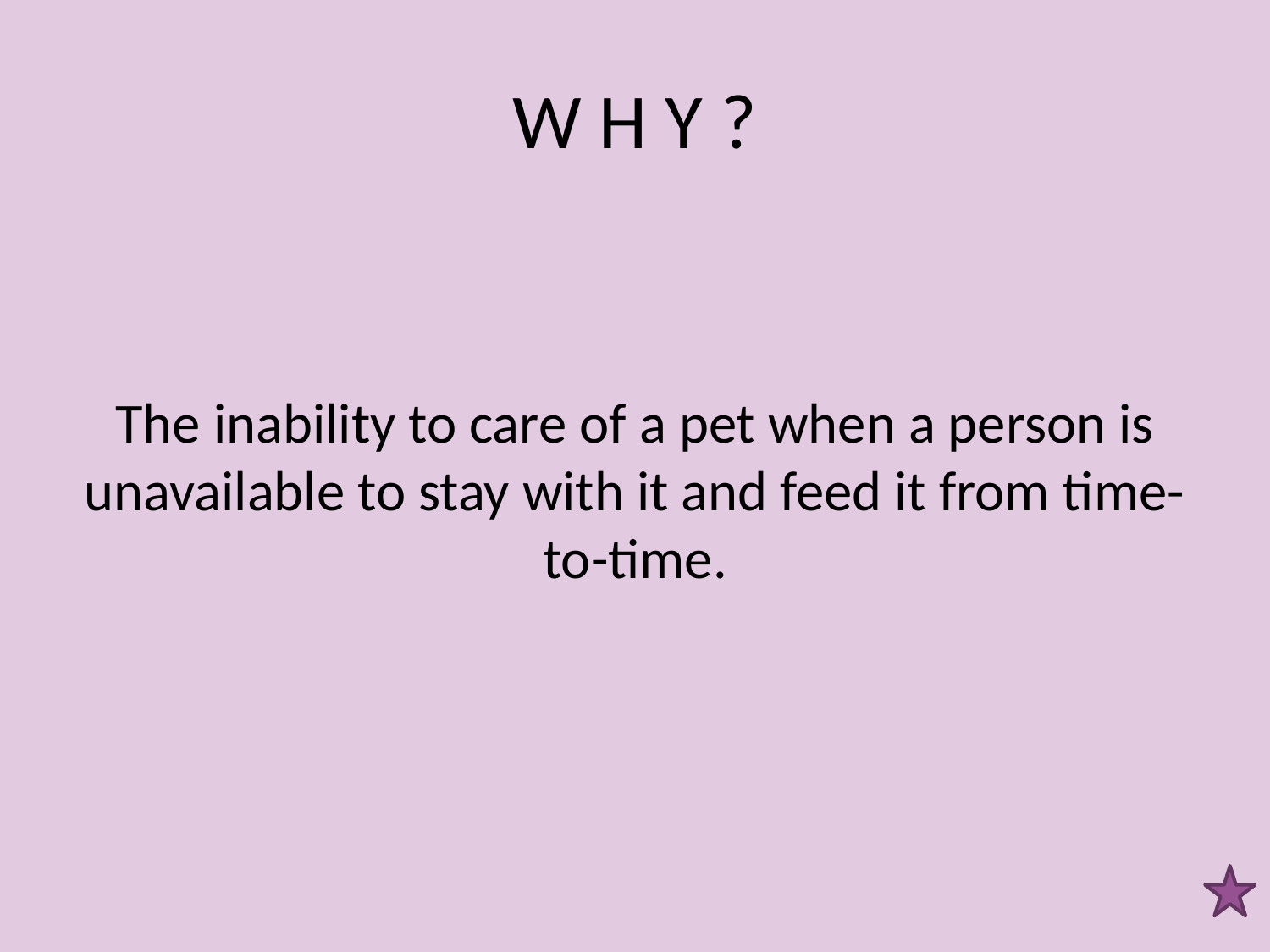

# W H Y ?

The inability to care of a pet when a person is unavailable to stay with it and feed it from time-to-time.